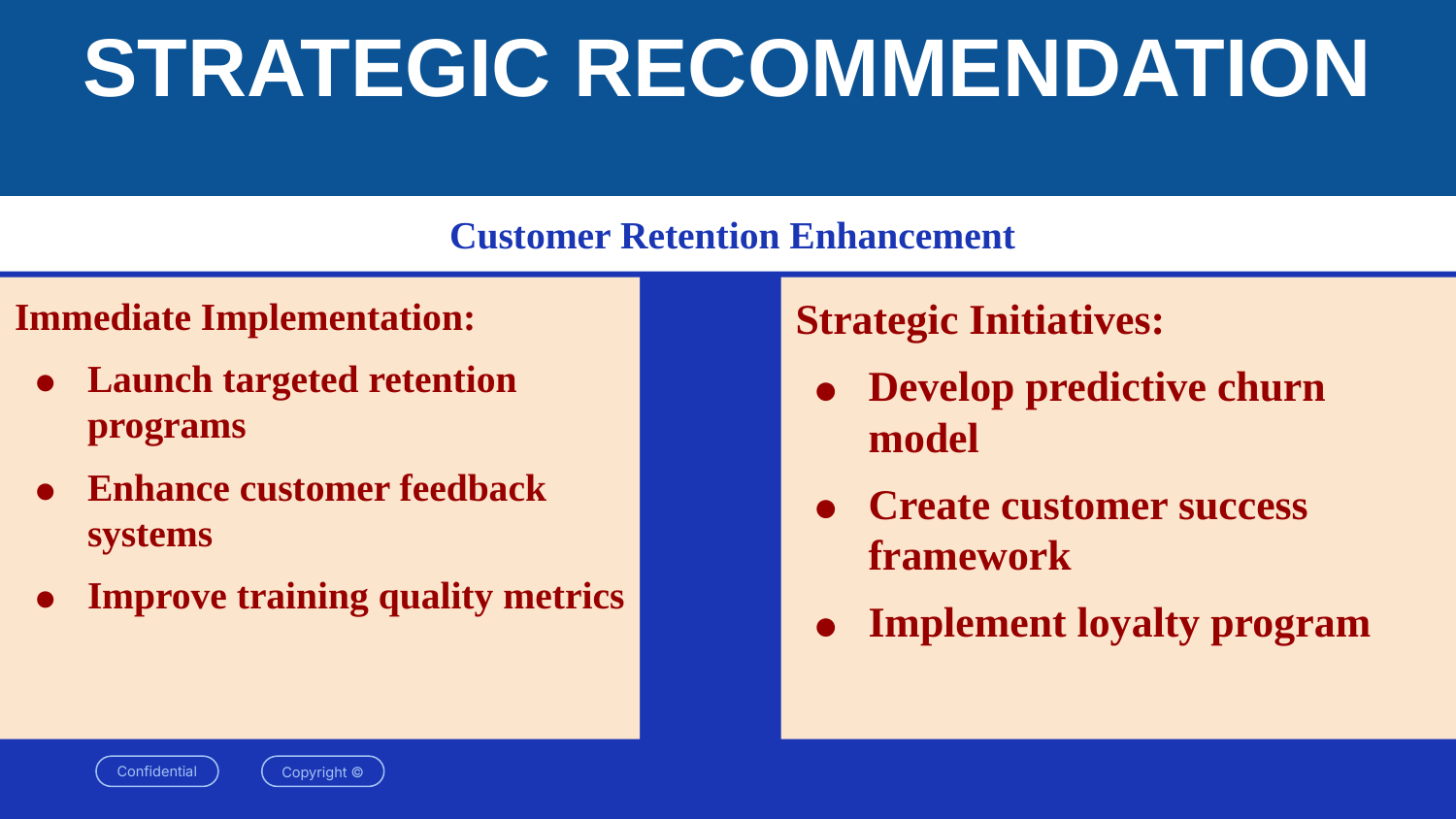

# STRATEGIC RECOMMENDATION
 Customer Retention Enhancement
Immediate Implementation:
Launch targeted retention programs
Enhance customer feedback systems
Improve training quality metrics

Strategic Initiatives:
Develop predictive churn model
Create customer success framework
Implement loyalty program